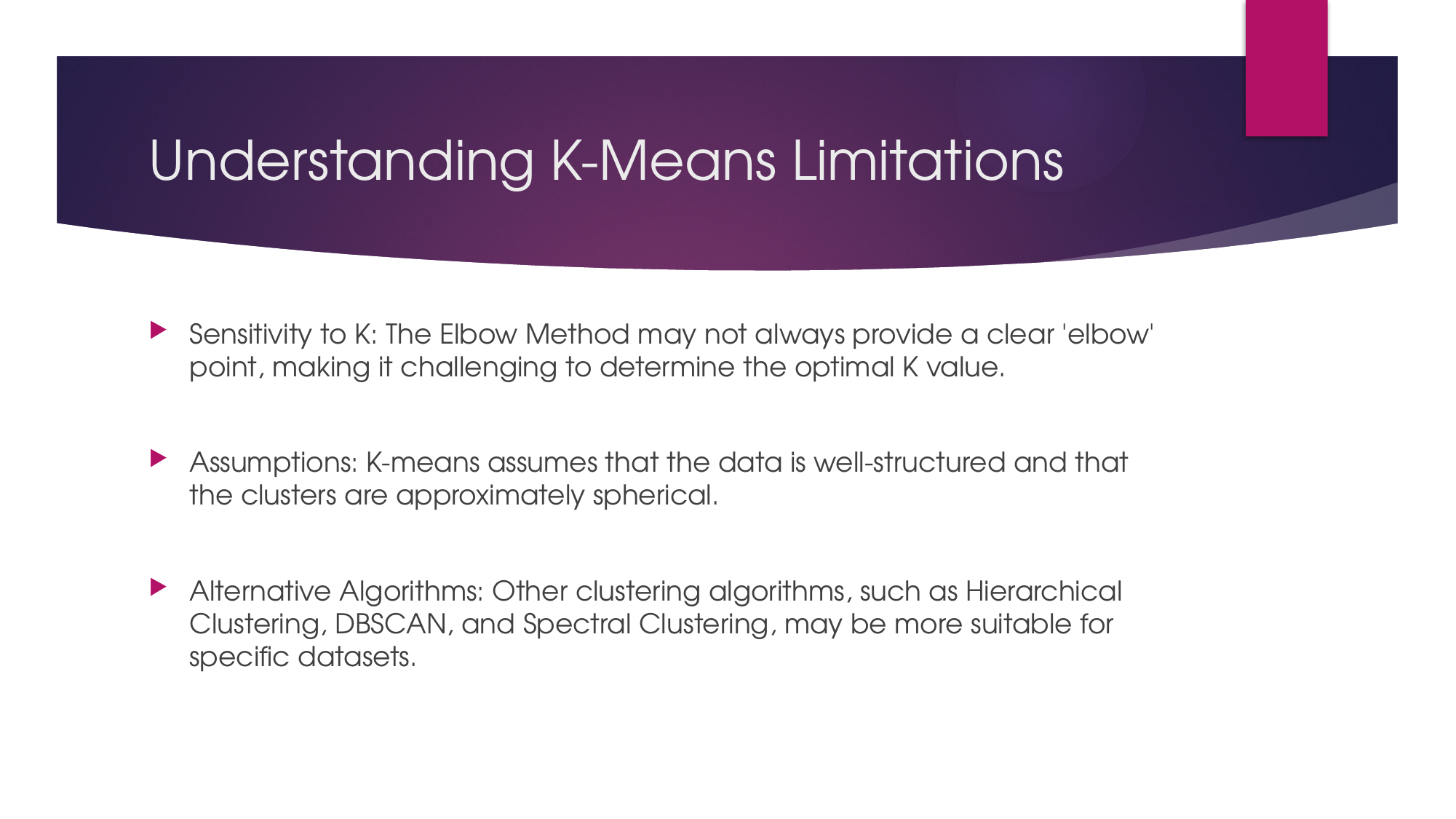

# Understanding K-Means Limitations
Sensitivity to K: The Elbow Method may not always provide a clear 'elbow' point, making it challenging to determine the optimal K value.

Assumptions: K-means assumes that the data is well-structured and that the clusters are approximately spherical.

Alternative Algorithms: Other clustering algorithms, such as Hierarchical Clustering, DBSCAN, and Spectral Clustering, may be more suitable for specific datasets.